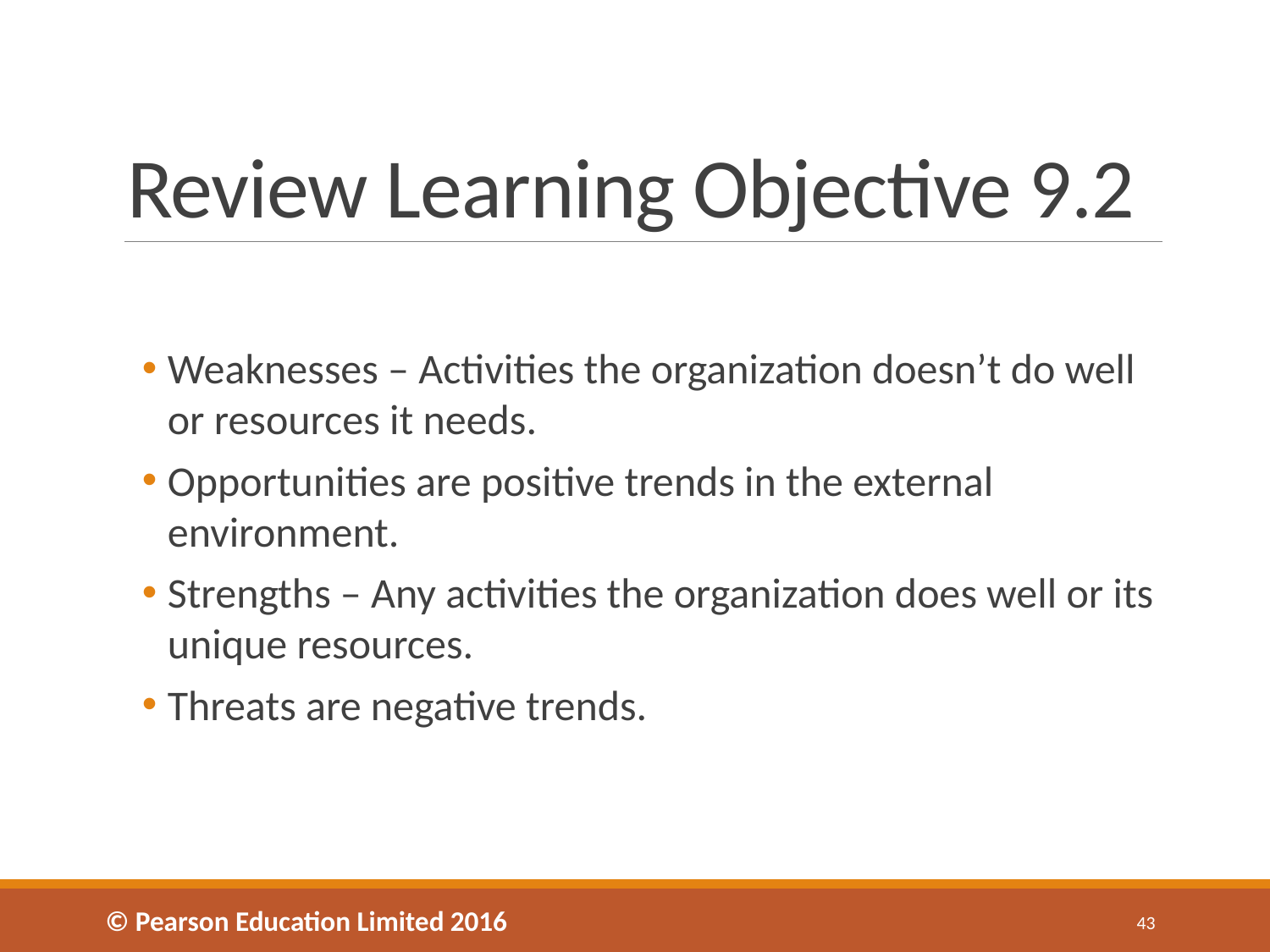

# Review Learning Objective 9.2
Weaknesses – Activities the organization doesn’t do well or resources it needs.
Opportunities are positive trends in the external environment.
Strengths – Any activities the organization does well or its unique resources.
Threats are negative trends.
© Pearson Education Limited 2016
43